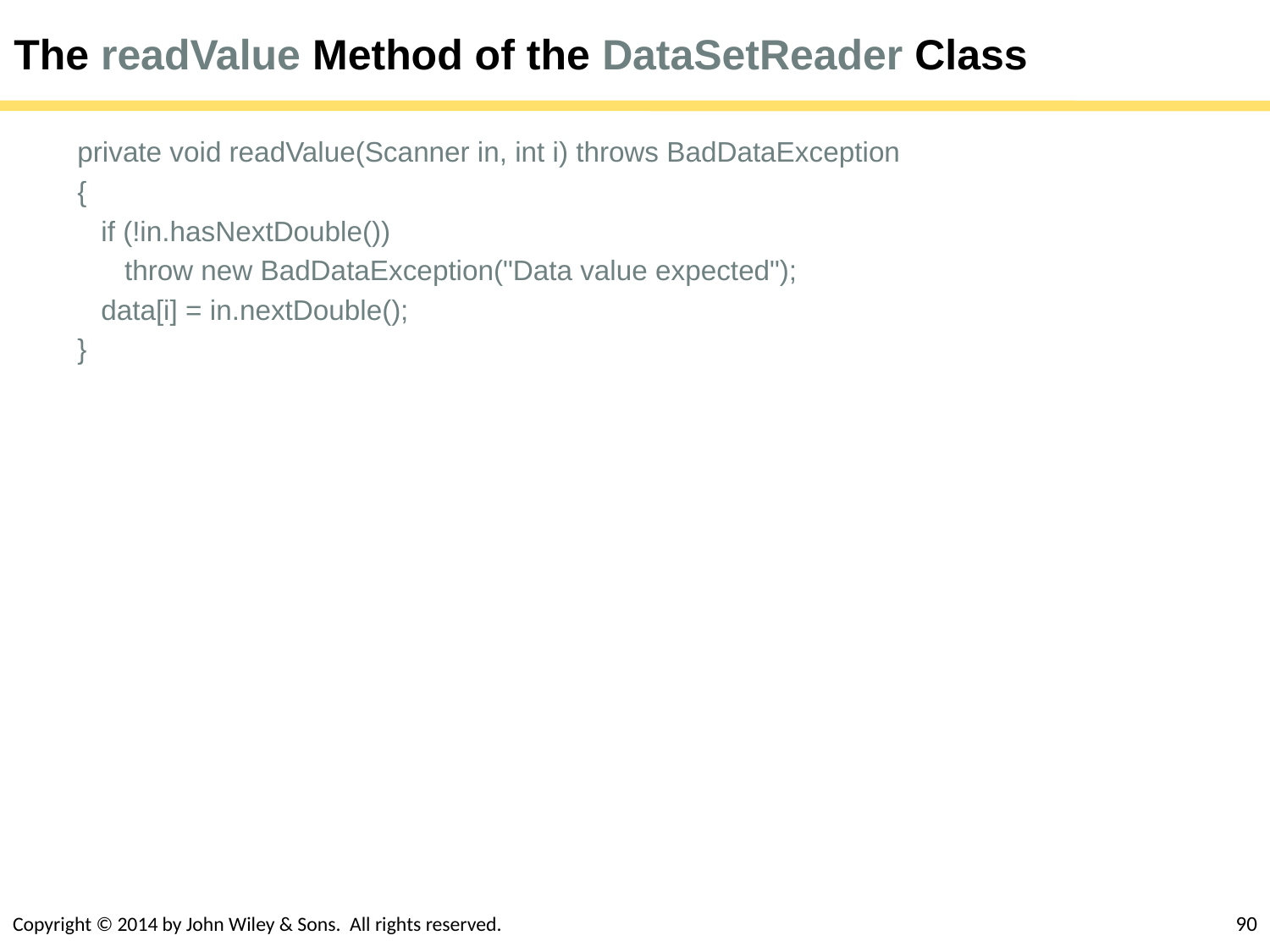

# The readValue Method of the DataSetReader Class
private void readValue(Scanner in, int i) throws BadDataException
{
   if (!in.hasNextDouble())
      throw new BadDataException("Data value expected");
   data[i] = in.nextDouble();
}